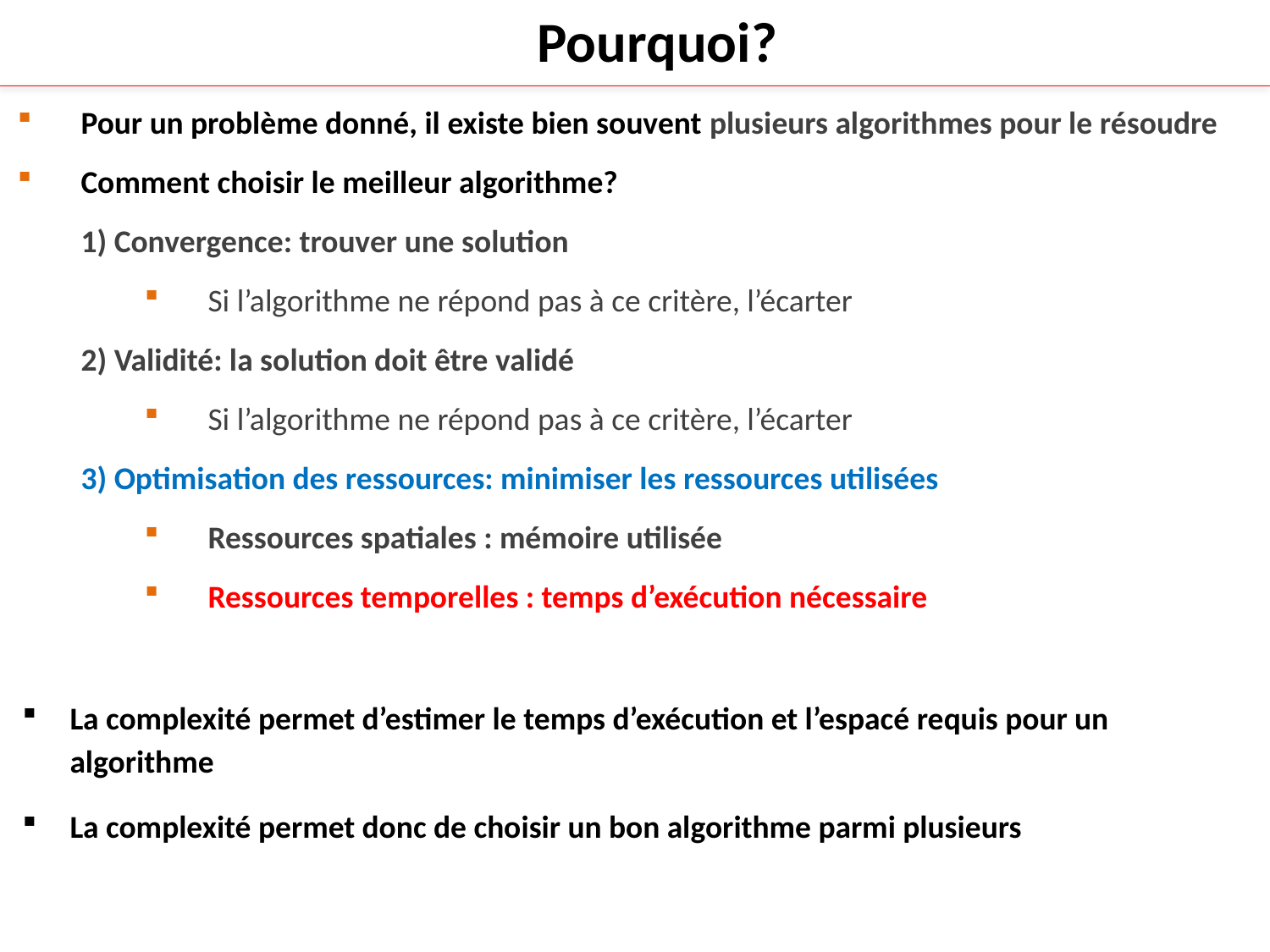

Pourquoi?
Pour un problème donné, il existe bien souvent plusieurs algorithmes pour le résoudre
Comment choisir le meilleur algorithme?
1) Convergence: trouver une solution
Si l’algorithme ne répond pas à ce critère, l’écarter
2) Validité: la solution doit être validé
Si l’algorithme ne répond pas à ce critère, l’écarter
3) Optimisation des ressources: minimiser les ressources utilisées
Ressources spatiales : mémoire utilisée
Ressources temporelles : temps d’exécution nécessaire
La complexité permet d’estimer le temps d’exécution et l’espacé requis pour un algorithme
La complexité permet donc de choisir un bon algorithme parmi plusieurs